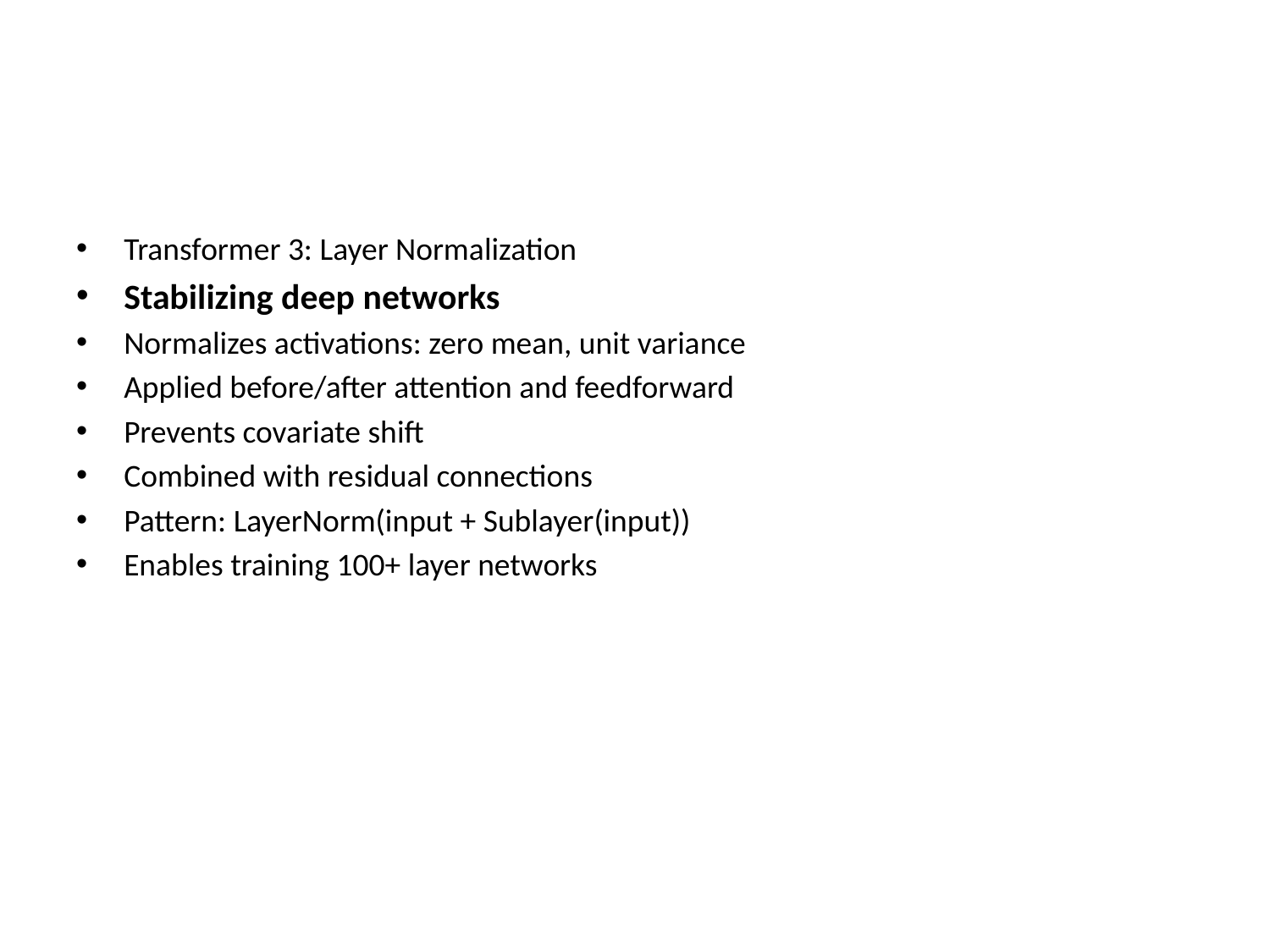

#
Transformer 3: Layer Normalization
Stabilizing deep networks
Normalizes activations: zero mean, unit variance
Applied before/after attention and feedforward
Prevents covariate shift
Combined with residual connections
Pattern: LayerNorm(input + Sublayer(input))
Enables training 100+ layer networks